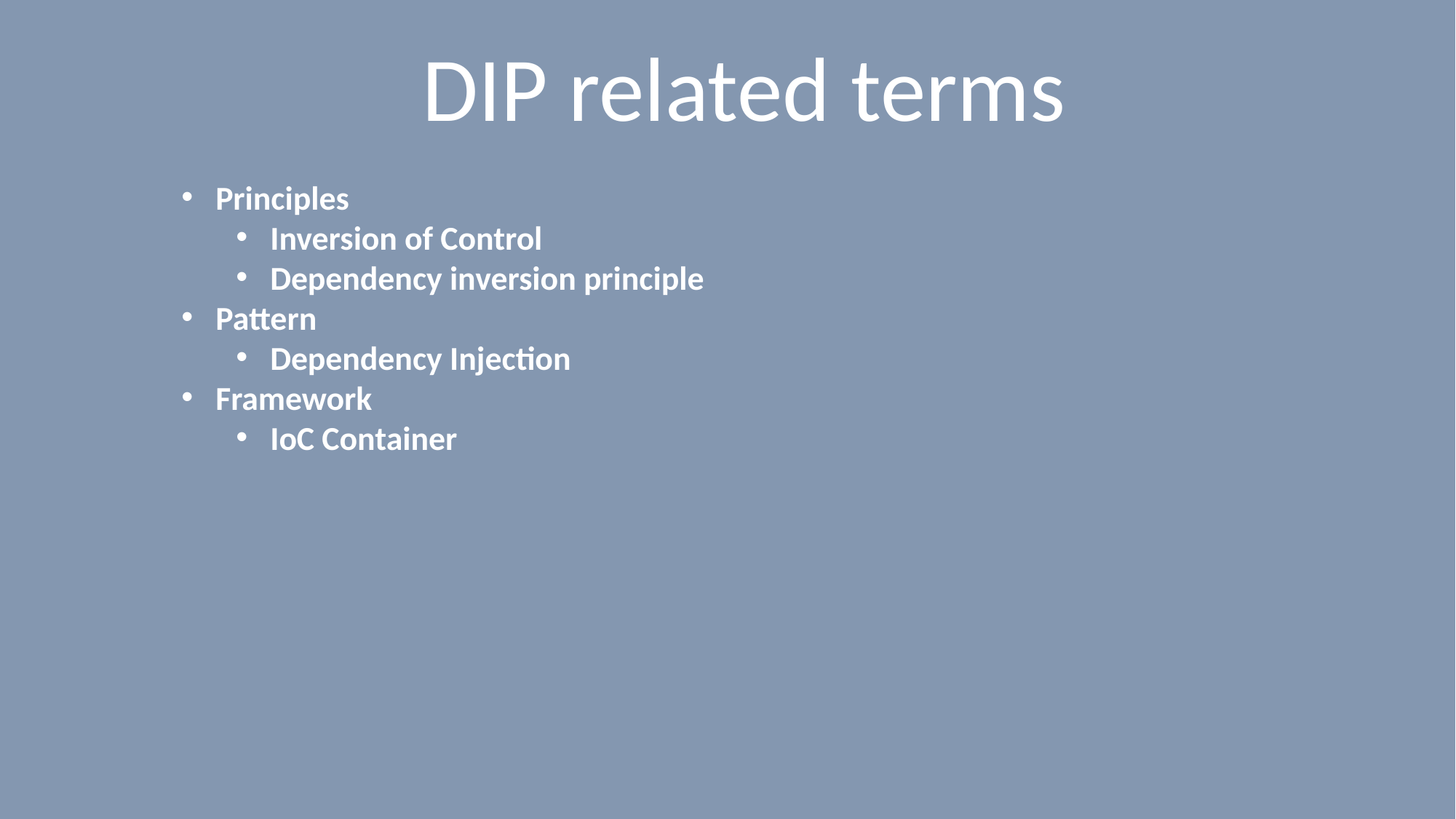

# DIP related terms
Principles
Inversion of Control
Dependency inversion principle
Pattern
Dependency Injection
Framework
IoC Container